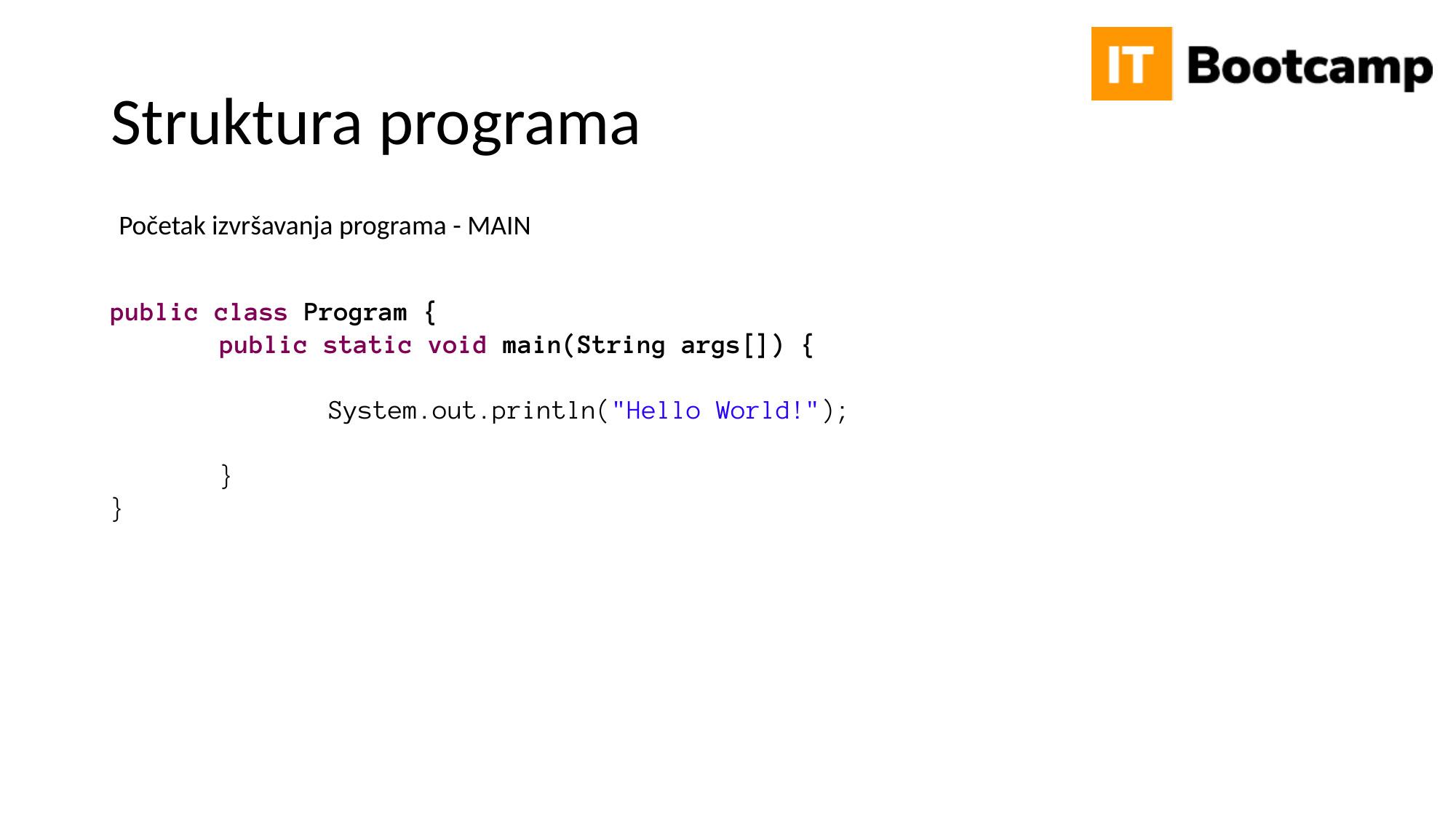

# Struktura programa
Početak izvršavanja programa - MAIN
public class Program {
	public static void main(String args[]) {

		System.out.println("Hello World!");

	}
}